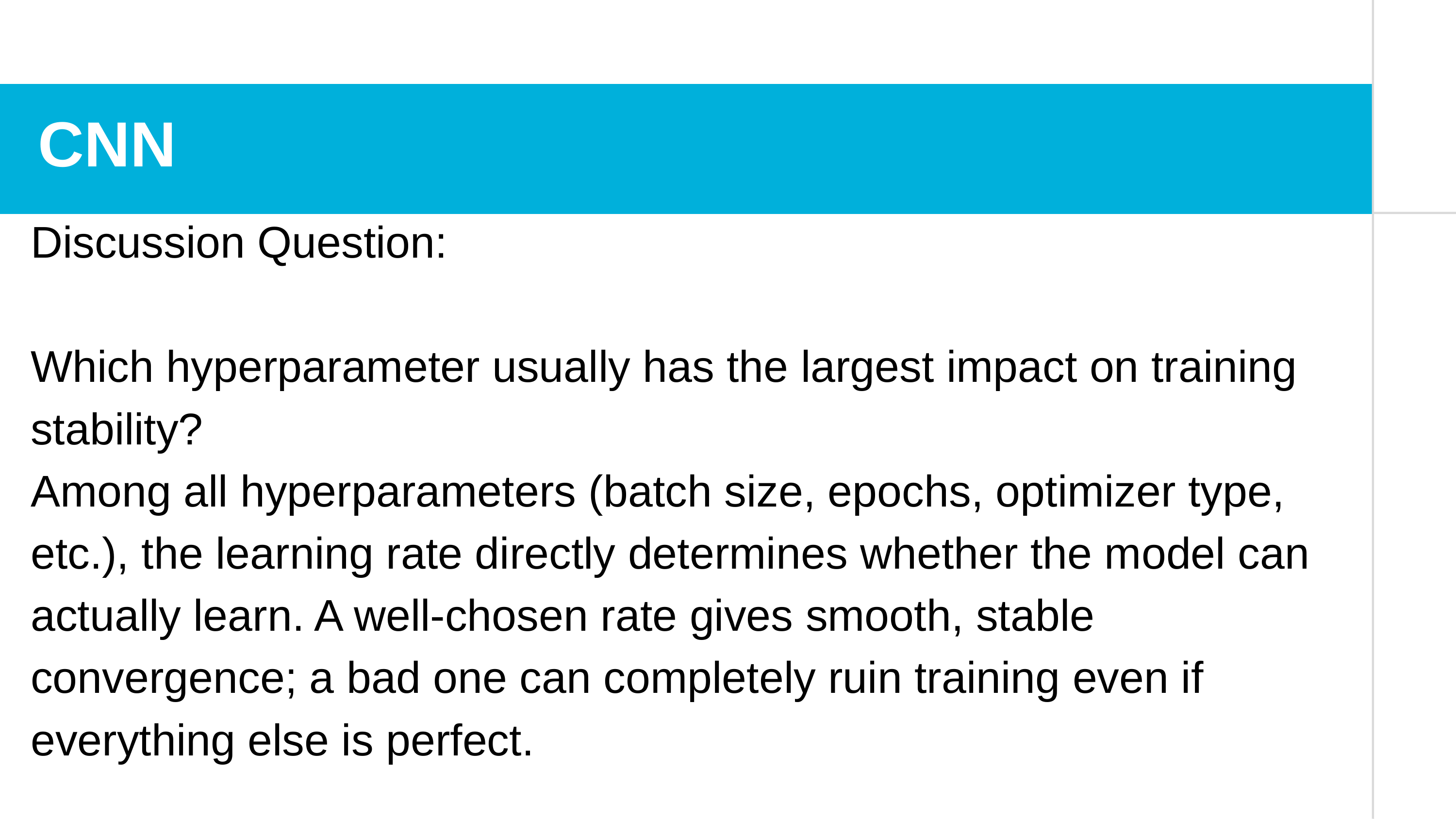

CNN
Discussion Question:

Which hyperparameter usually has the largest impact on training stability?
Among all hyperparameters (batch size, epochs, optimizer type, etc.), the learning rate directly determines whether the model can actually learn. A well-chosen rate gives smooth, stable convergence; a bad one can completely ruin training even if everything else is perfect.